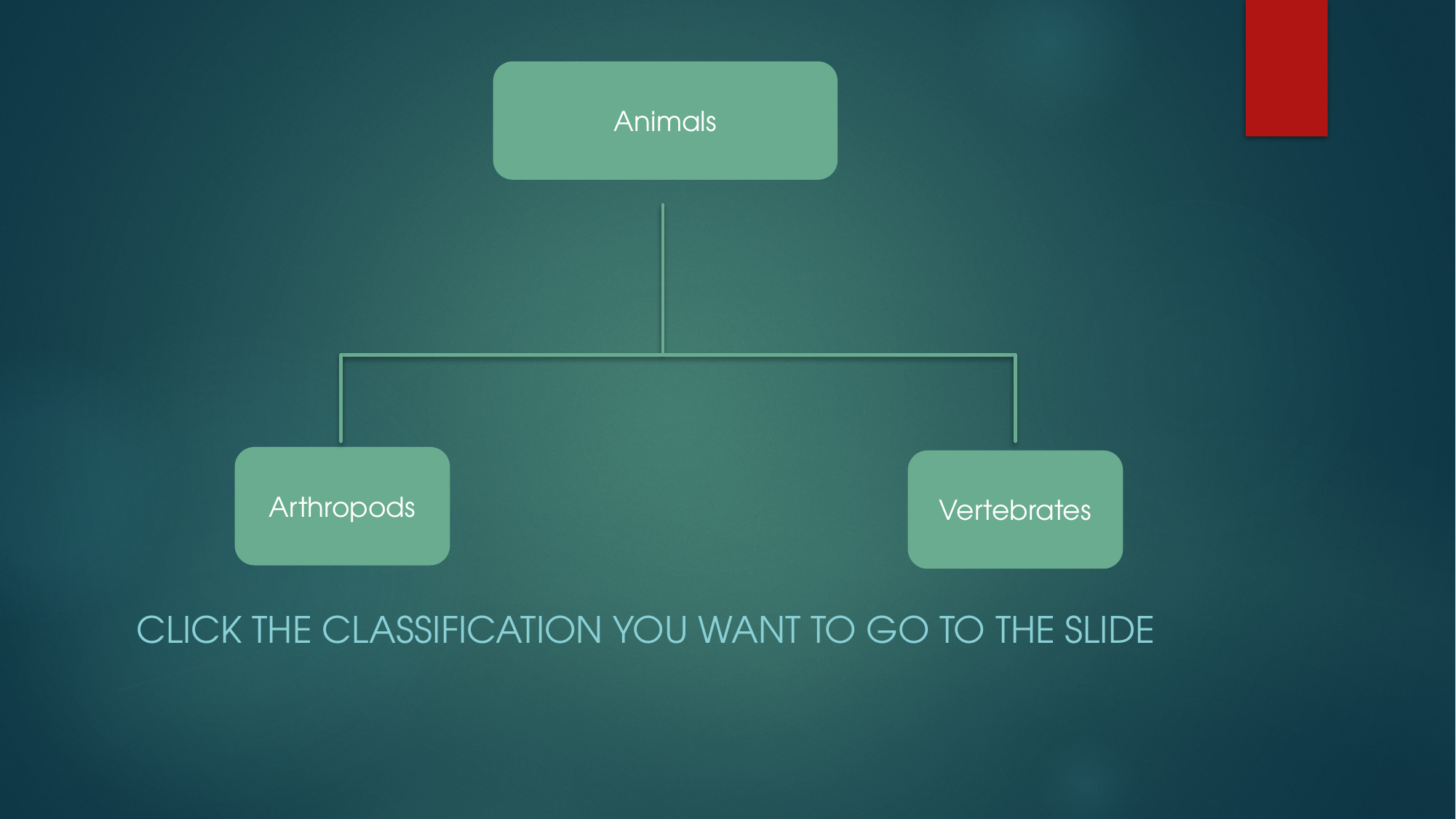

Animals
Arthropods
Vertebrates
Click the classification you want to go to the slide